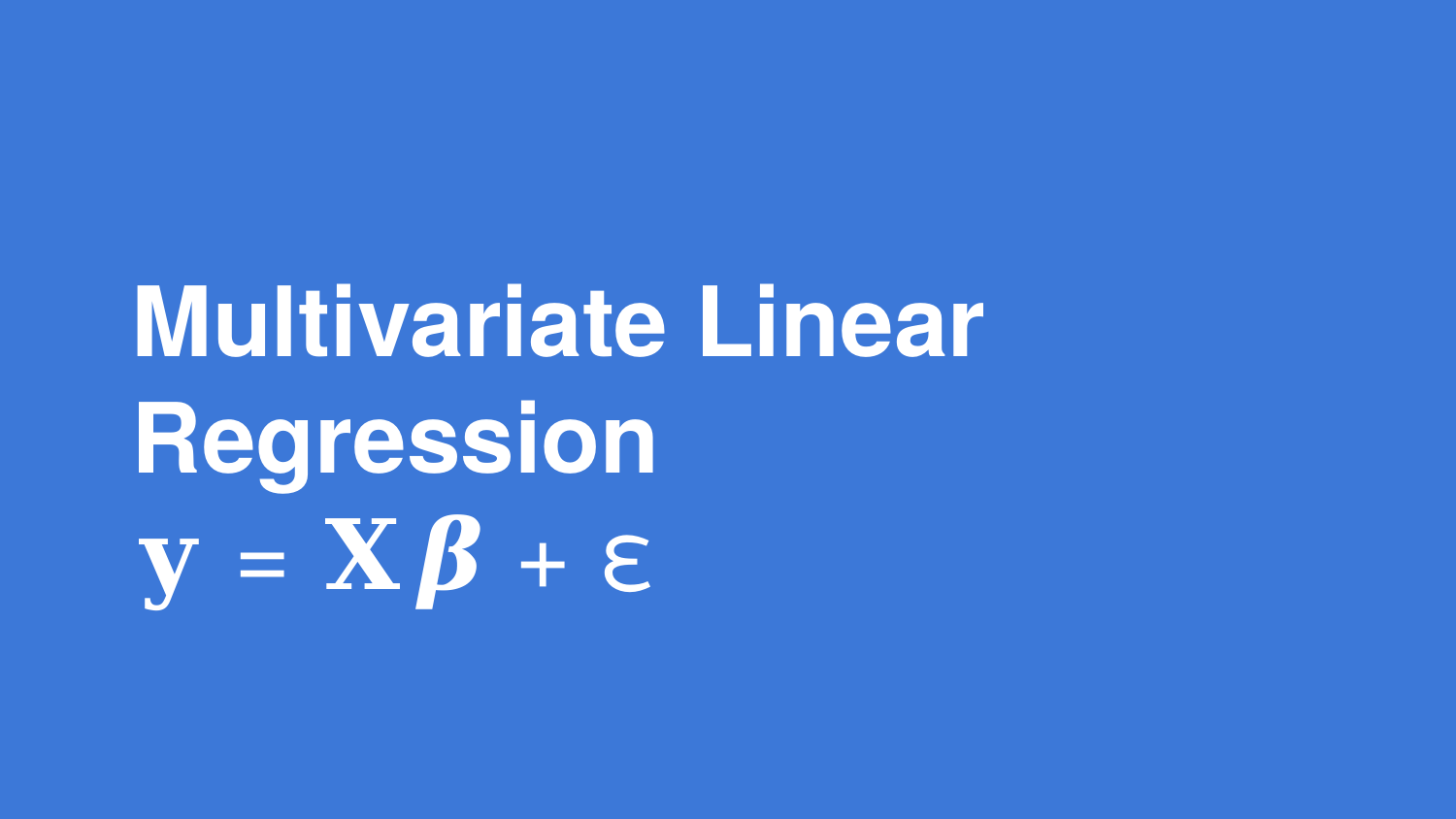

Multivariate Linear Regression
𝐲 = 𝐗𝜷 + ε